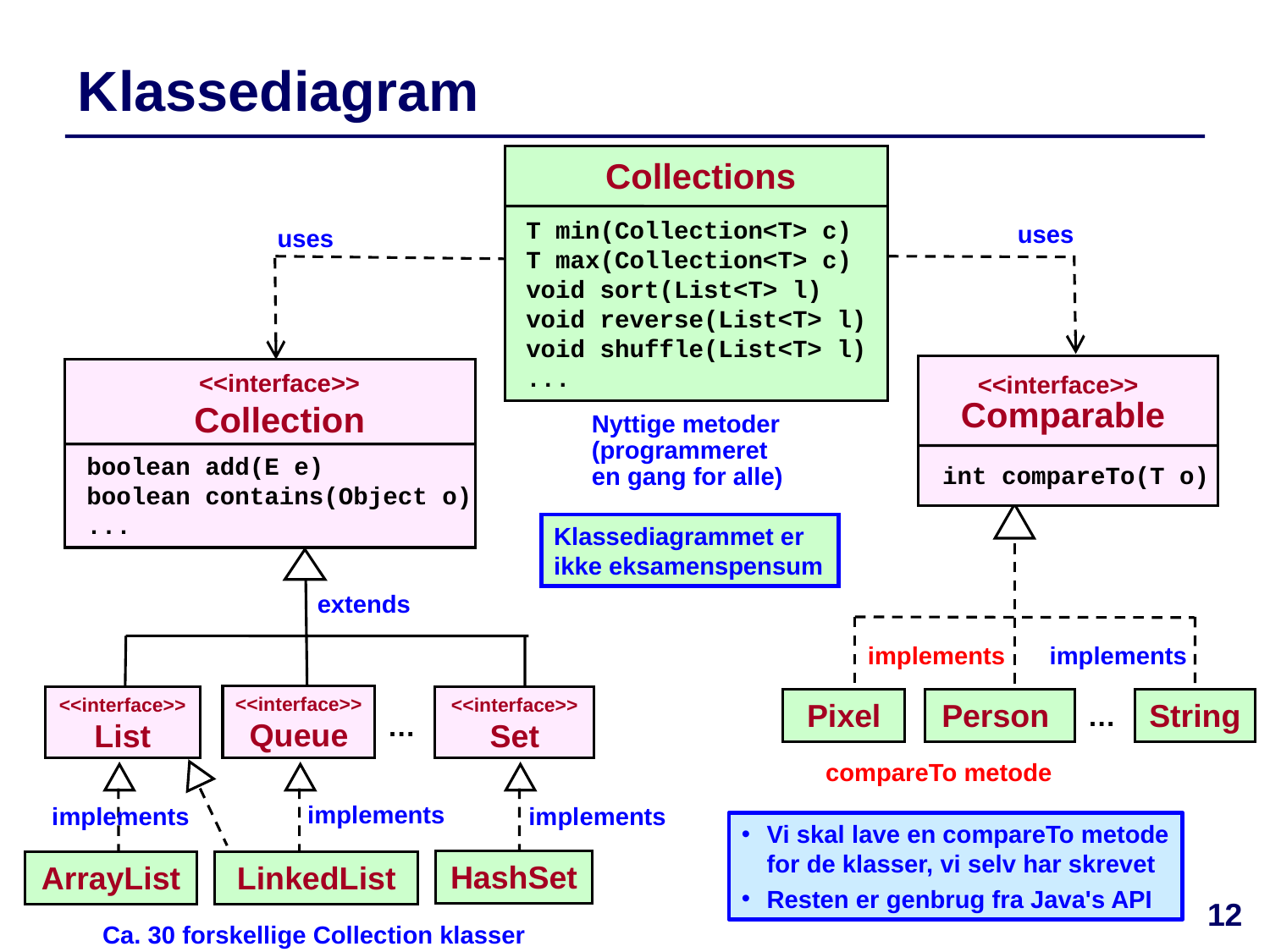

# Klassediagram

Collections
T min(Collection<T> c)
T max(Collection<T> c)
void sort(List<T> l)
void reverse(List<T> l)
void shuffle(List<T> l)
...

uses
uses

<<interface>>
Comparable
 int compareTo(T o)

<<interface>>
Collection
boolean add(E e)
boolean contains(Object o)
...

Nyttige metoder (programmeret en gang for alle)

Klassediagrammet er ikke eksamenspensum

extends

<<interface>>
Queue

<<interface>>
Set

<<interface>>
List

…

implements
implements
Pixel

Person

String

…
compareTo metode

implements
implements
implements
HashSet

ArrayList

LinkedList

Ca. 30 forskellige Collection klasser
Vi skal lave en compareTo metode for de klasser, vi selv har skrevet
Resten er genbrug fra Java's API
12